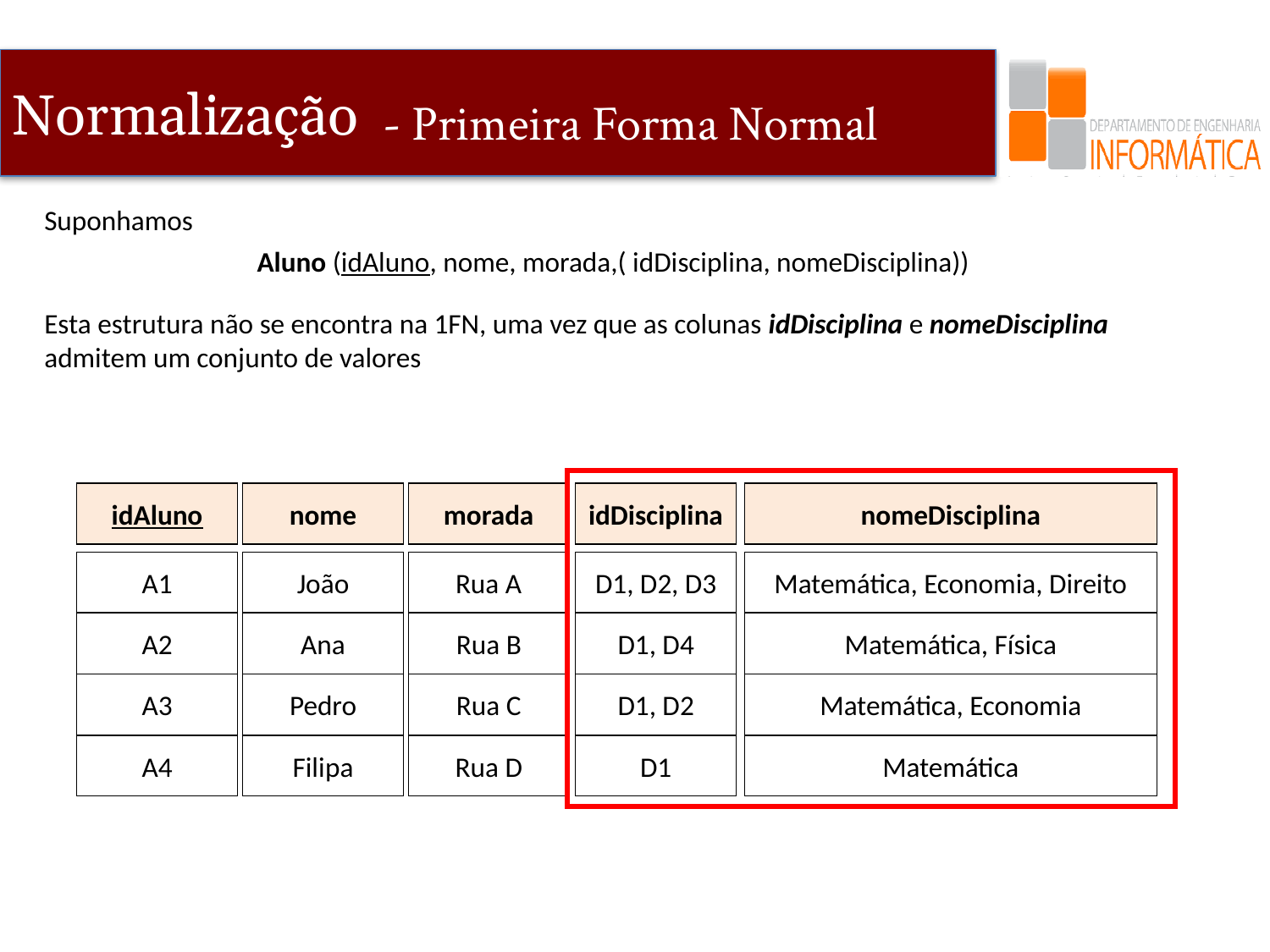

- Primeira Forma Normal
Suponhamos

	      Aluno (idAluno, nome, morada,( idDisciplina, nomeDisciplina))

Esta estrutura não se encontra na 1FN, uma vez que as colunas idDisciplina e nomeDisciplina admitem um conjunto de valores

idAluno
A1
A2
A3
A4
nome
João
Ana
Pedro
Filipa
morada
Rua A
Rua B
Rua C
Rua D
idDisciplina
D1, D2, D3
D1, D4
D1, D2
D1
nomeDisciplina
Matemática, Economia, Direito
Matemática, Física
Matemática, Economia
Matemática